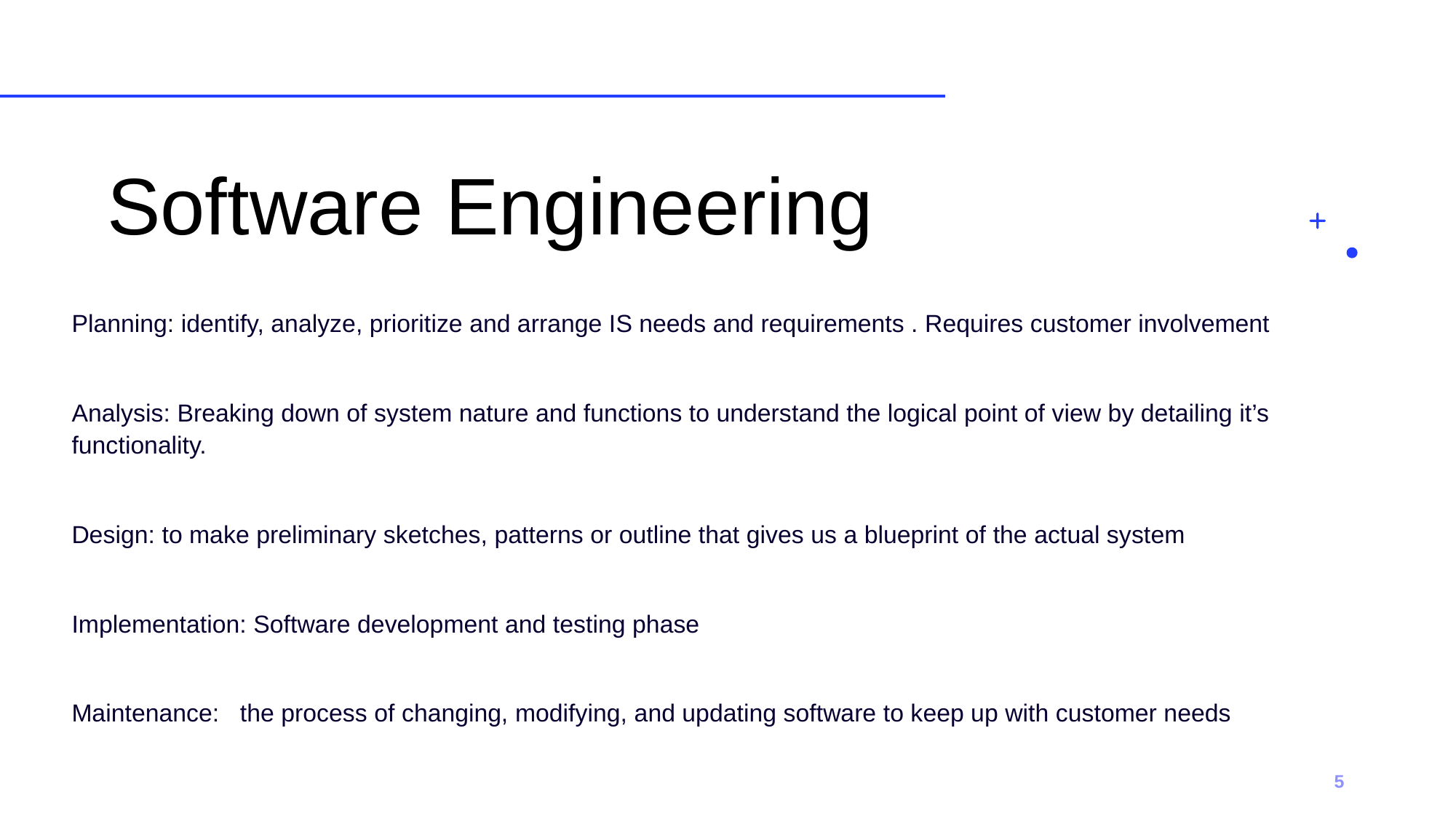

# Software Engineering
Planning: identify, analyze, prioritize and arrange IS needs and requirements . Requires customer involvement

Analysis: Breaking down of system nature and functions to understand the logical point of view by detailing it’s functionality.

Design: to make preliminary sketches, patterns or outline that gives us a blueprint of the actual system

Implementation: Software development and testing phase

Maintenance:   the process of changing, modifying, and updating software to keep up with customer needs

5